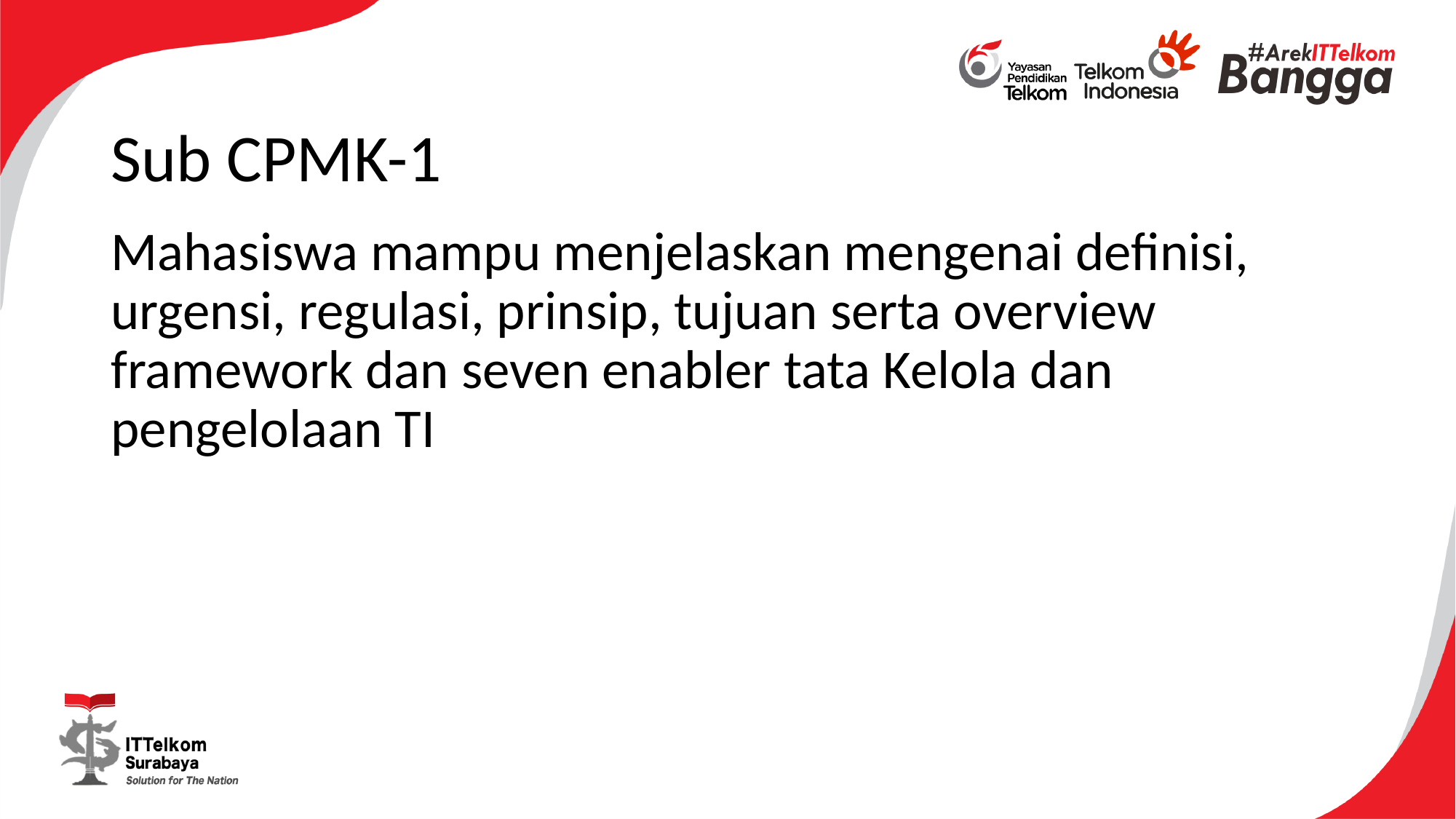

# Sub CPMK-1
Mahasiswa mampu menjelaskan mengenai definisi, urgensi, regulasi, prinsip, tujuan serta overview framework dan seven enabler tata Kelola dan pengelolaan TI